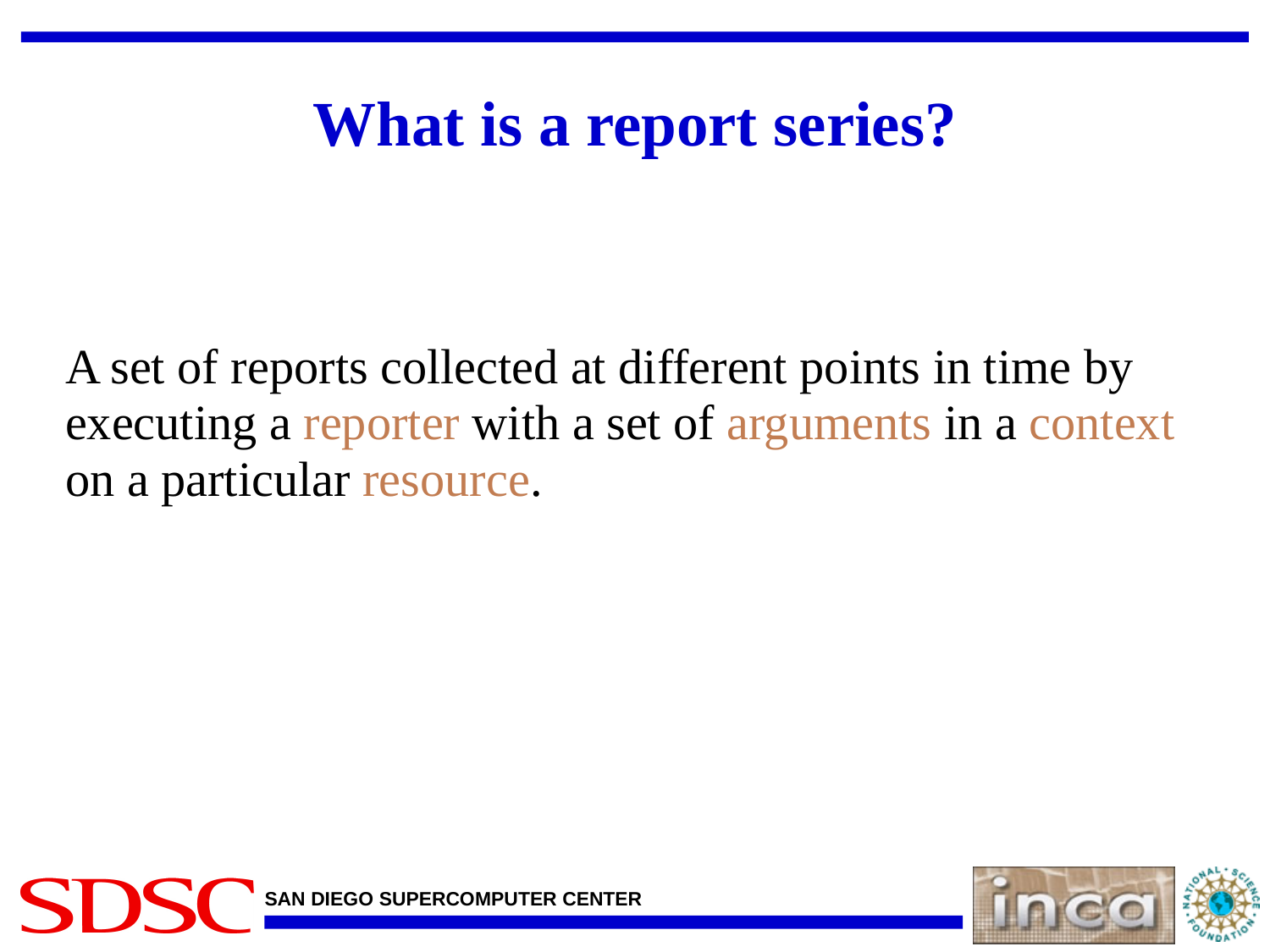

# What is a report series?

A set of reports collected at different points in time by executing a reporter with a set of arguments in a context on a particular resource.